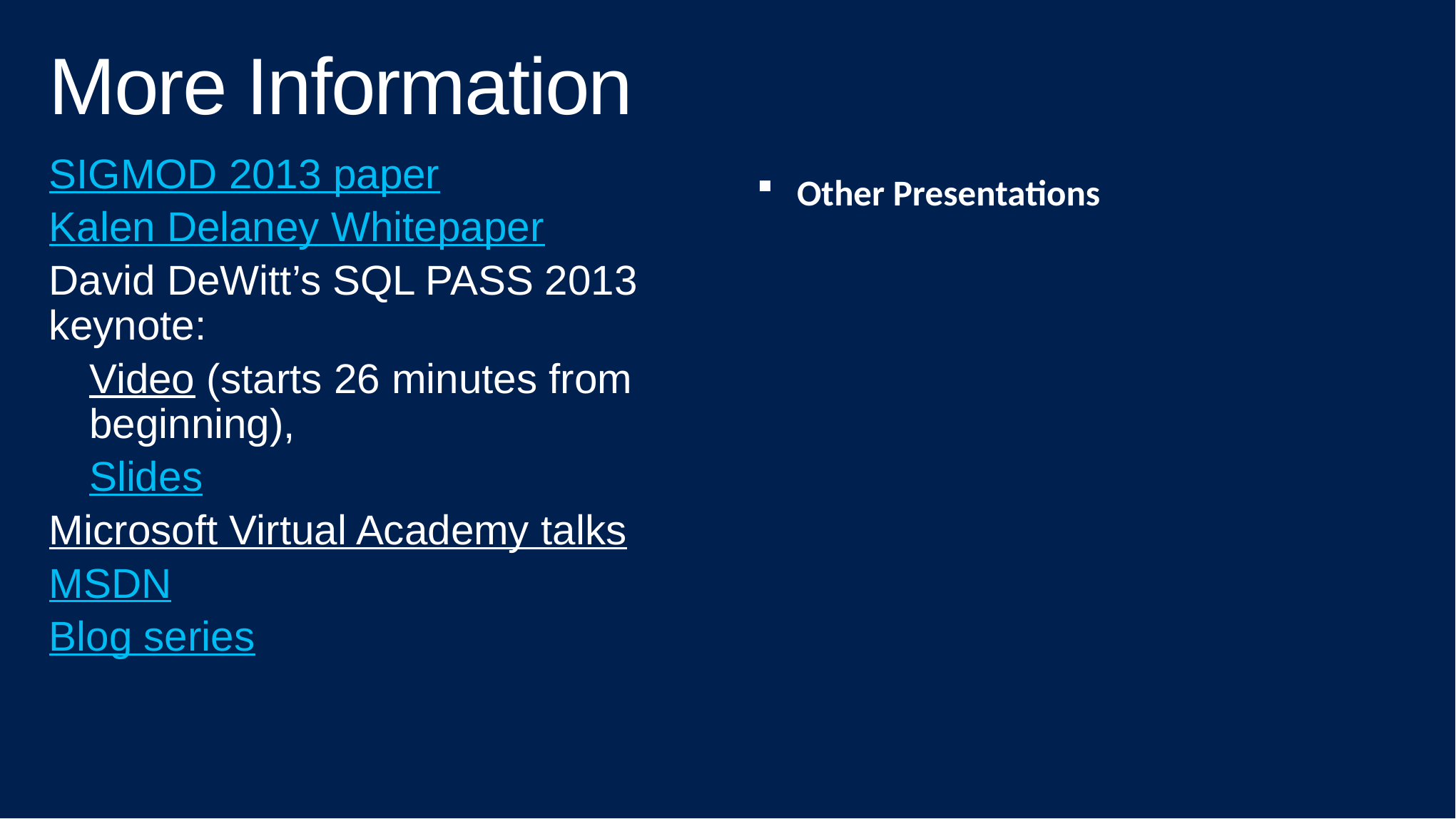

# More Information
SIGMOD 2013 paper
Kalen Delaney Whitepaper
David DeWitt’s SQL PASS 2013 keynote:
Video (starts 26 minutes from beginning),
Slides
Microsoft Virtual Academy talks
MSDN
Blog series

Other Presentations